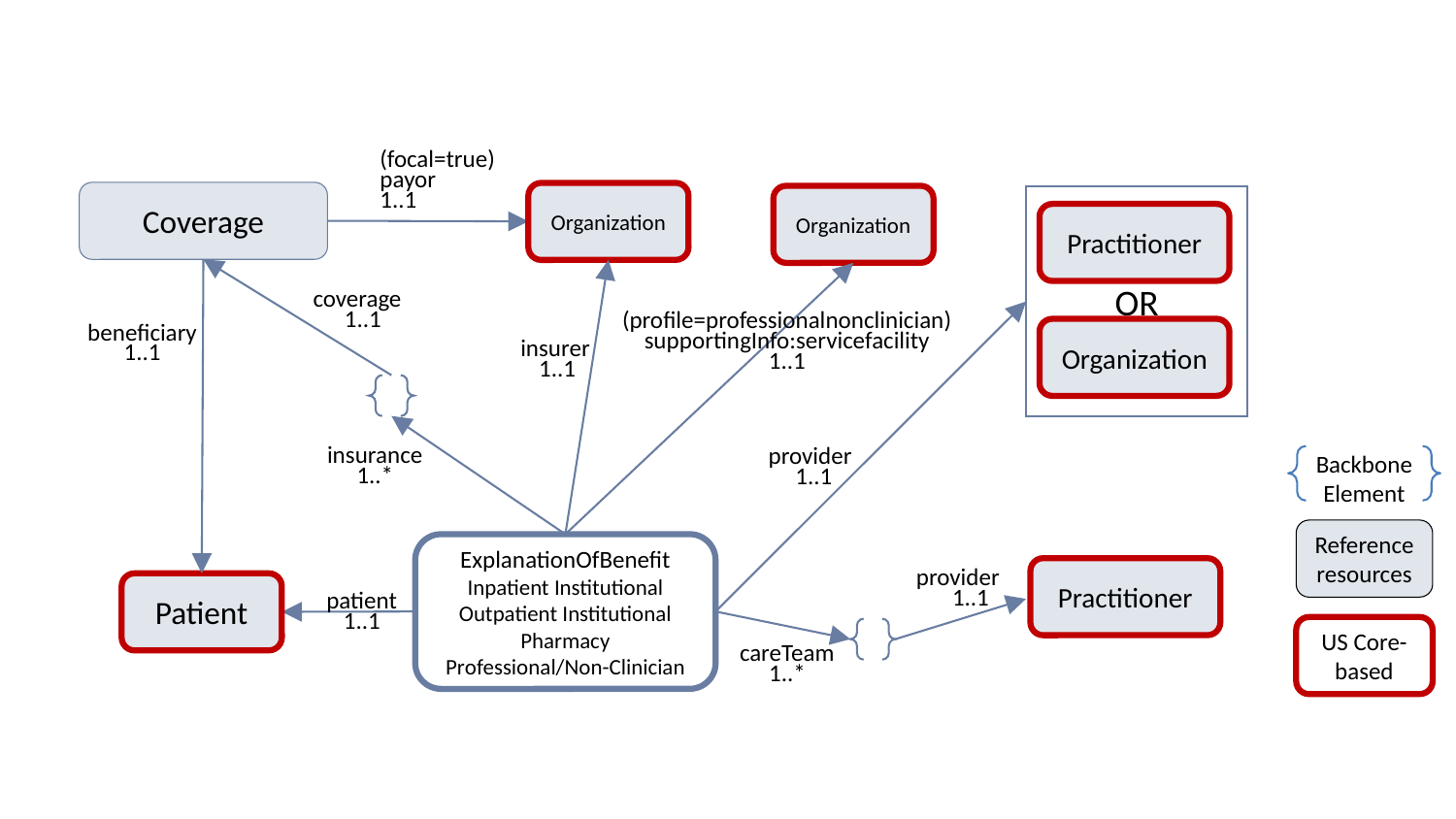

(focal=true)
payor
1..1
Coverage
Organization
Organization
OR
Practitioner
coverage
1..1
(profile=professionalnonclinician)
supportingInfo:servicefacility
1..1
beneficiary
1..1
Organization
insurer
1..1

insurance
1..*
provider
1..1
BackboneElement
Reference
resources
ExplanationOfBenefit
Inpatient Institutional
Outpatient Institutional
Pharmacy
Professional/Non-Clinician
Practitioner
provider
1..1
Patient
patient
1..1
US Core-based

careTeam
1..*
© 2019 Health Level Seven ® International. Licensed under Creative Commons Attribution 4.0 International HL7, Health Level Seven, FHIR and the FHIR flame logo are registered trademarks of Health Level Seven International. Reg. U.S. TM Office.